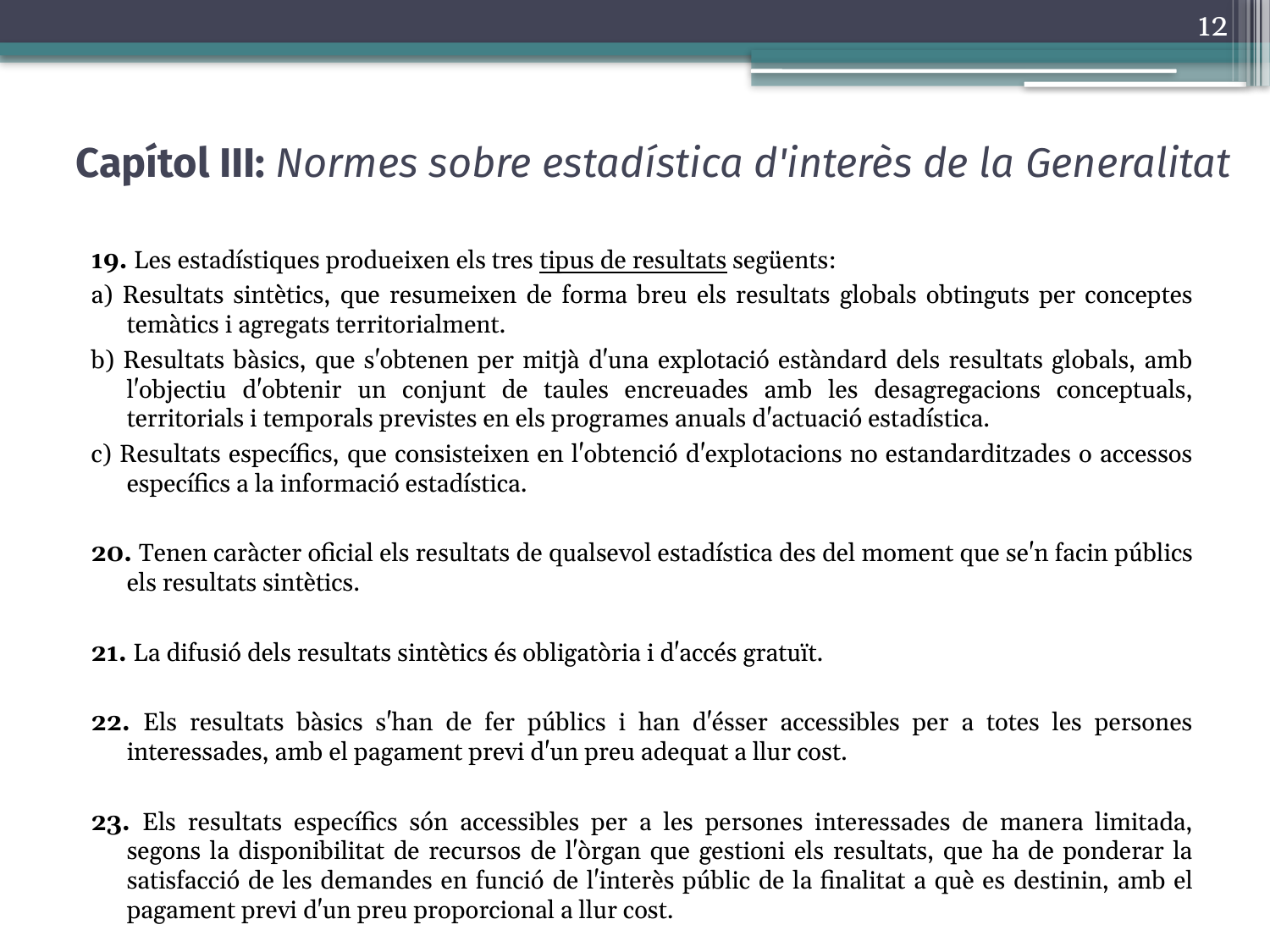

12
# Capítol III: Normes sobre estadística d'interès de la Generalitat
19. Les estadístiques produeixen els tres tipus de resultats següents:
a) Resultats sintètics, que resumeixen de forma breu els resultats globals obtinguts per conceptes temàtics i agregats territorialment.
b) Resultats bàsics, que s'obtenen per mitjà d'una explotació estàndard dels resultats globals, amb l'objectiu d'obtenir un conjunt de taules encreuades amb les desagregacions conceptuals, territorials i temporals previstes en els programes anuals d'actuació estadística.
c) Resultats específics, que consisteixen en l'obtenció d'explotacions no estandarditzades o accessos específics a la informació estadística.

20. Tenen caràcter oficial els resultats de qualsevol estadística des del moment que se'n facin públics els resultats sintètics.

21. La difusió dels resultats sintètics és obligatòria i d'accés gratuït.

22. Els resultats bàsics s'han de fer públics i han d'ésser accessibles per a totes les persones interessades, amb el pagament previ d'un preu adequat a llur cost.

23. Els resultats específics són accessibles per a les persones interessades de manera limitada, segons la disponibilitat de recursos de l'òrgan que gestioni els resultats, que ha de ponderar la satisfacció de les demandes en funció de l'interès públic de la finalitat a què es destinin, amb el pagament previ d'un preu proporcional a llur cost.